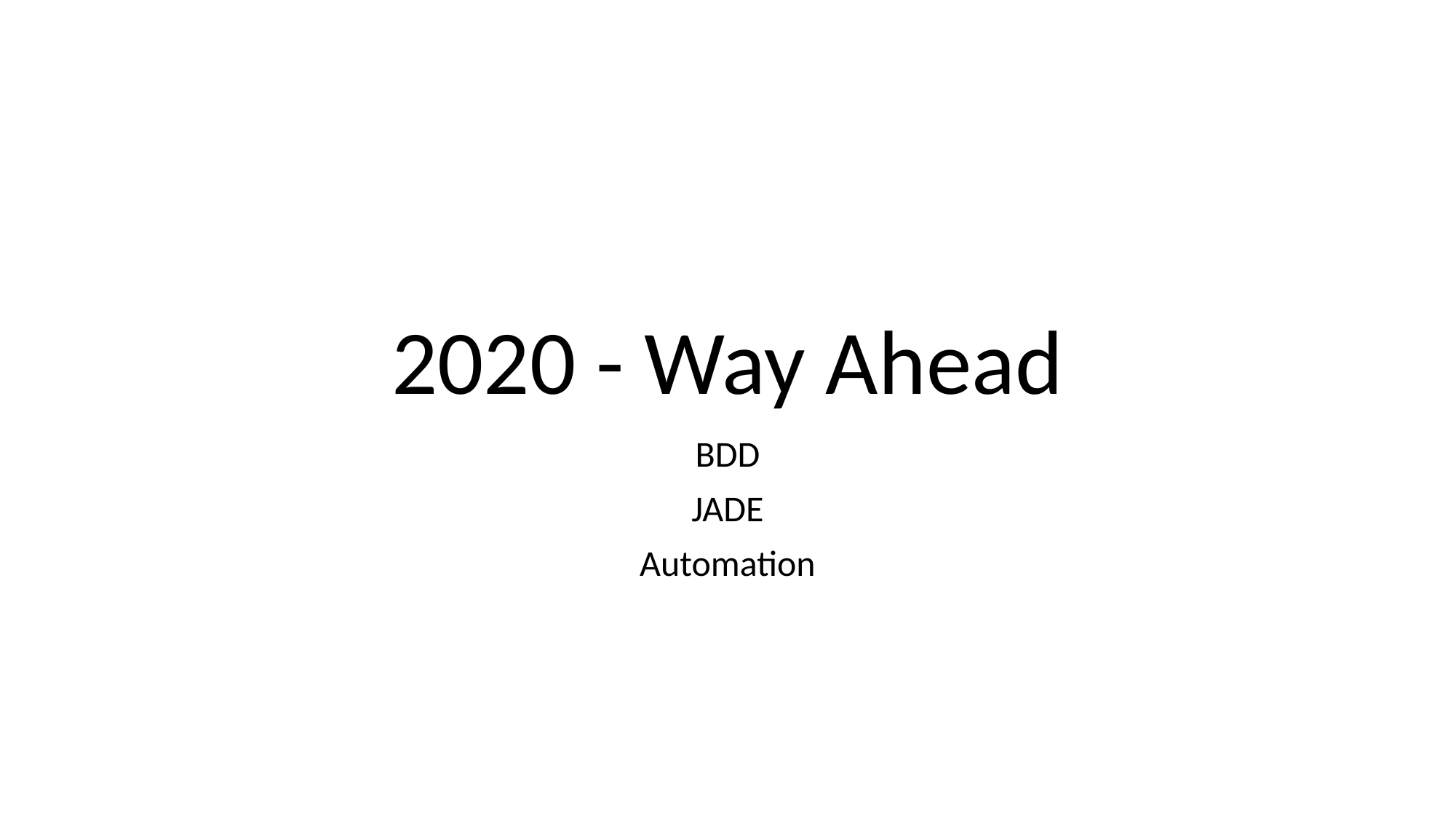

# 2020 - Way Ahead
BDD
JADE
Automation